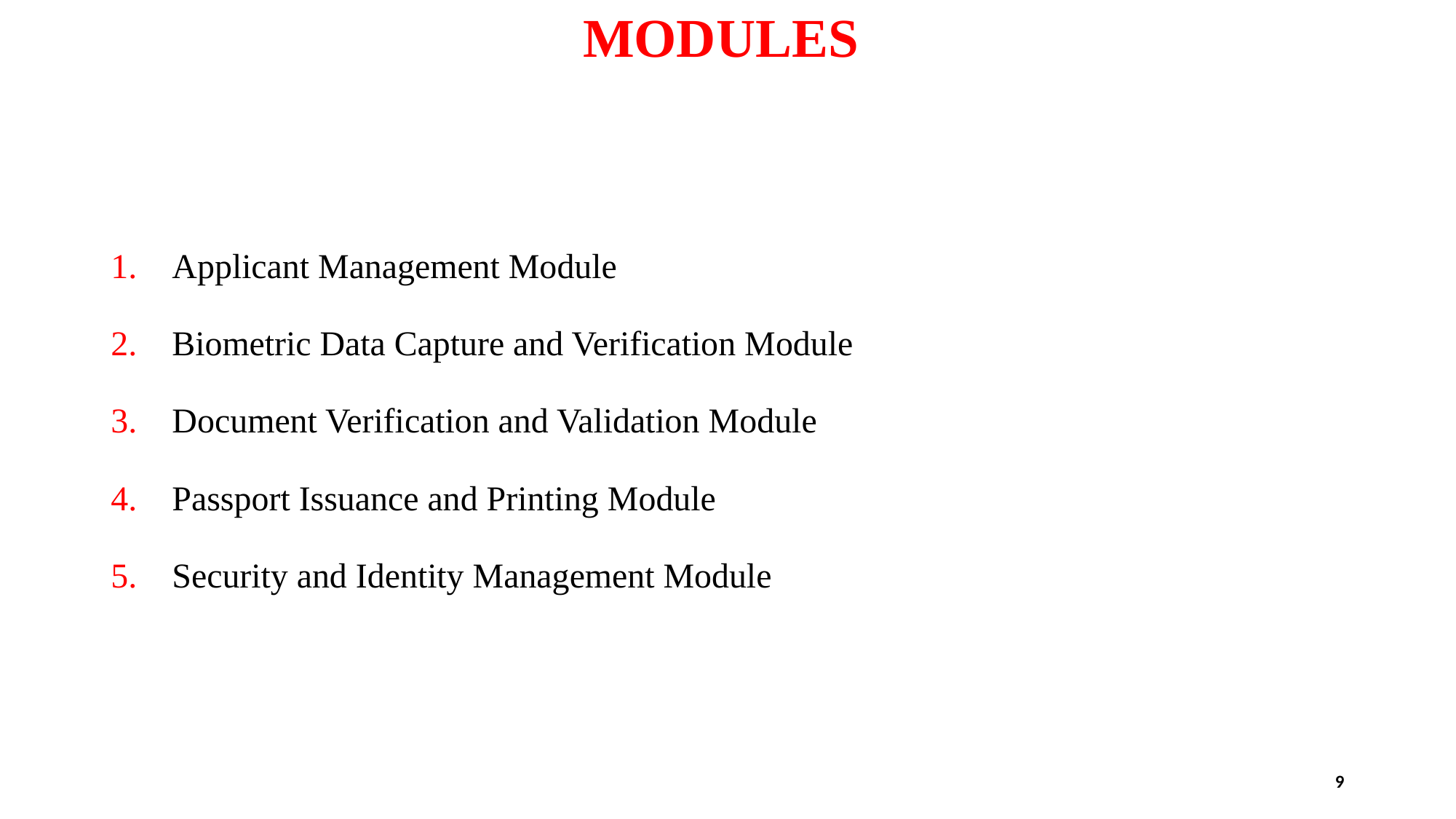

# MODULES
 Applicant Management Module
 Biometric Data Capture and Verification Module
 Document Verification and Validation Module
 Passport Issuance and Printing Module
 Security and Identity Management Module
9